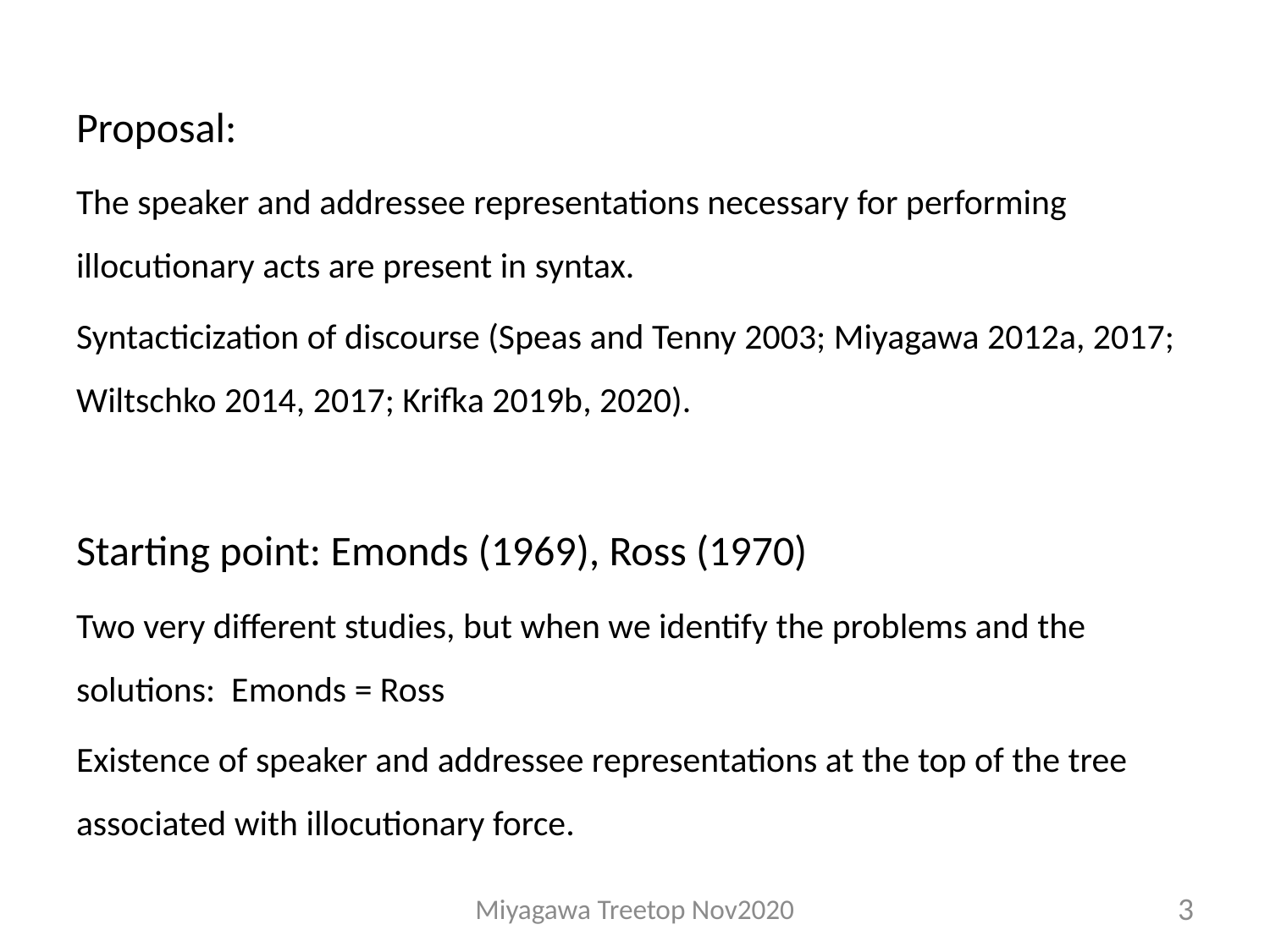

#
Proposal:
The speaker and addressee representations necessary for performing illocutionary acts are present in syntax.
Syntacticization of discourse (Speas and Tenny 2003; Miyagawa 2012a, 2017; Wiltschko 2014, 2017; Krifka 2019b, 2020).

Starting point: Emonds (1969), Ross (1970)
Two very different studies, but when we identify the problems and the solutions:  Emonds = Ross
Existence of speaker and addressee representations at the top of the tree associated with illocutionary force.

Miyagawa Treetop Nov2020
3